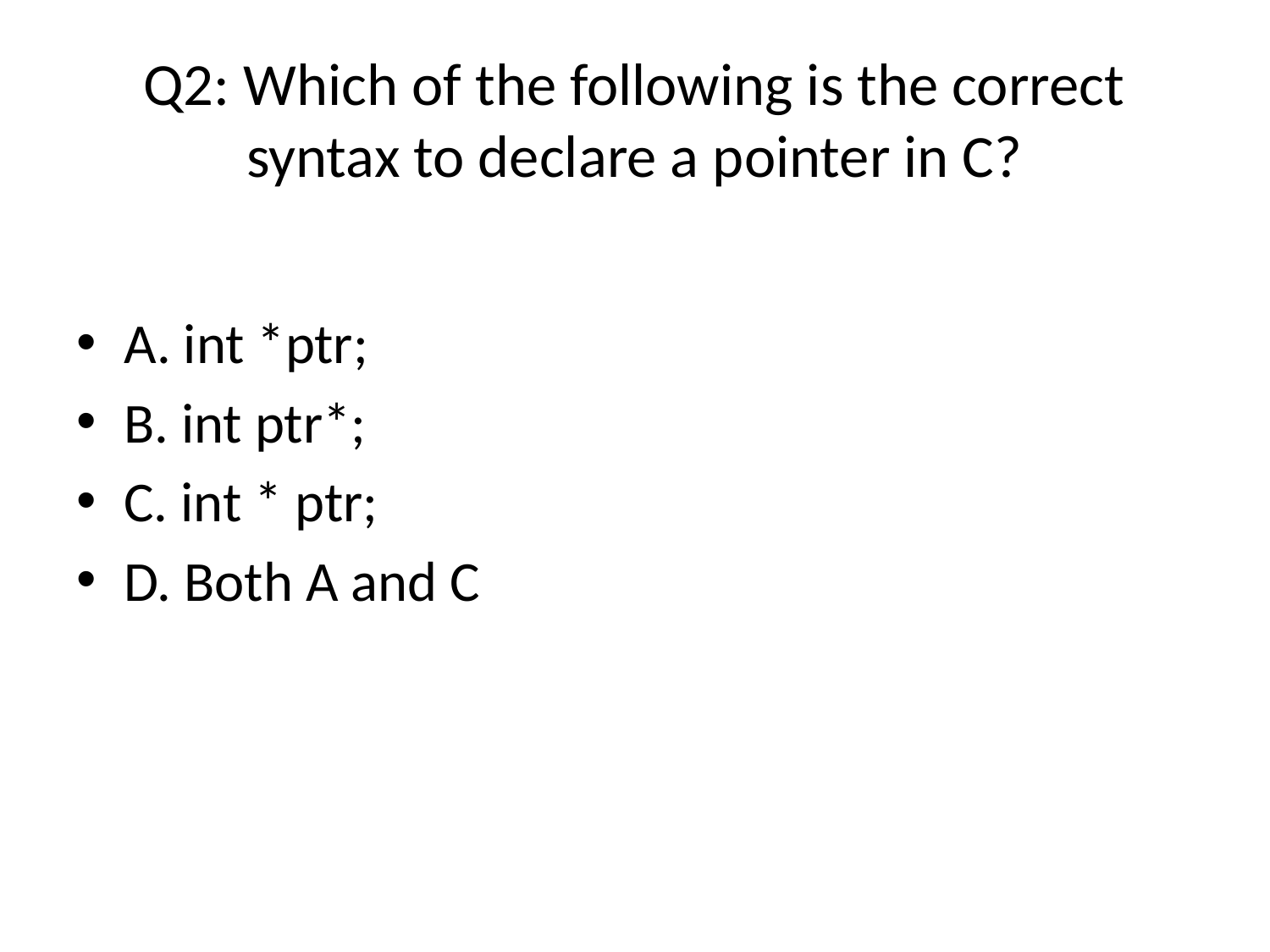

# Q2: Which of the following is the correct syntax to declare a pointer in C?

A. int *ptr;
B. int ptr*;
C. int * ptr;
D. Both A and C (Answer)